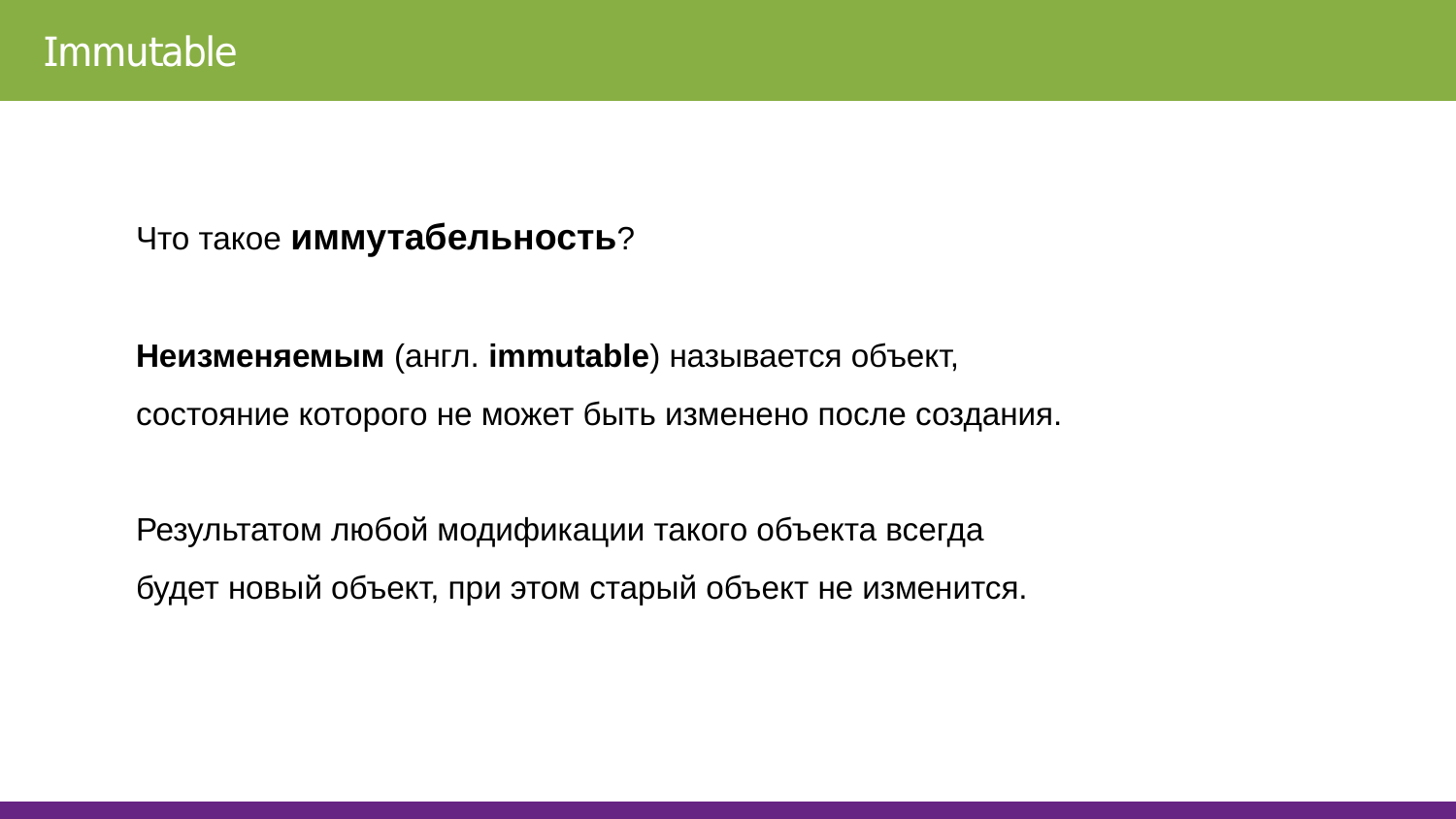

Immutable

Что такое иммутабельность?

Неизменяемым (англ. immutable) называется объект, состояние которого не может быть изменено после создания.

Результатом любой модификации такого объекта всегда будет новый объект, при этом старый объект не изменится.